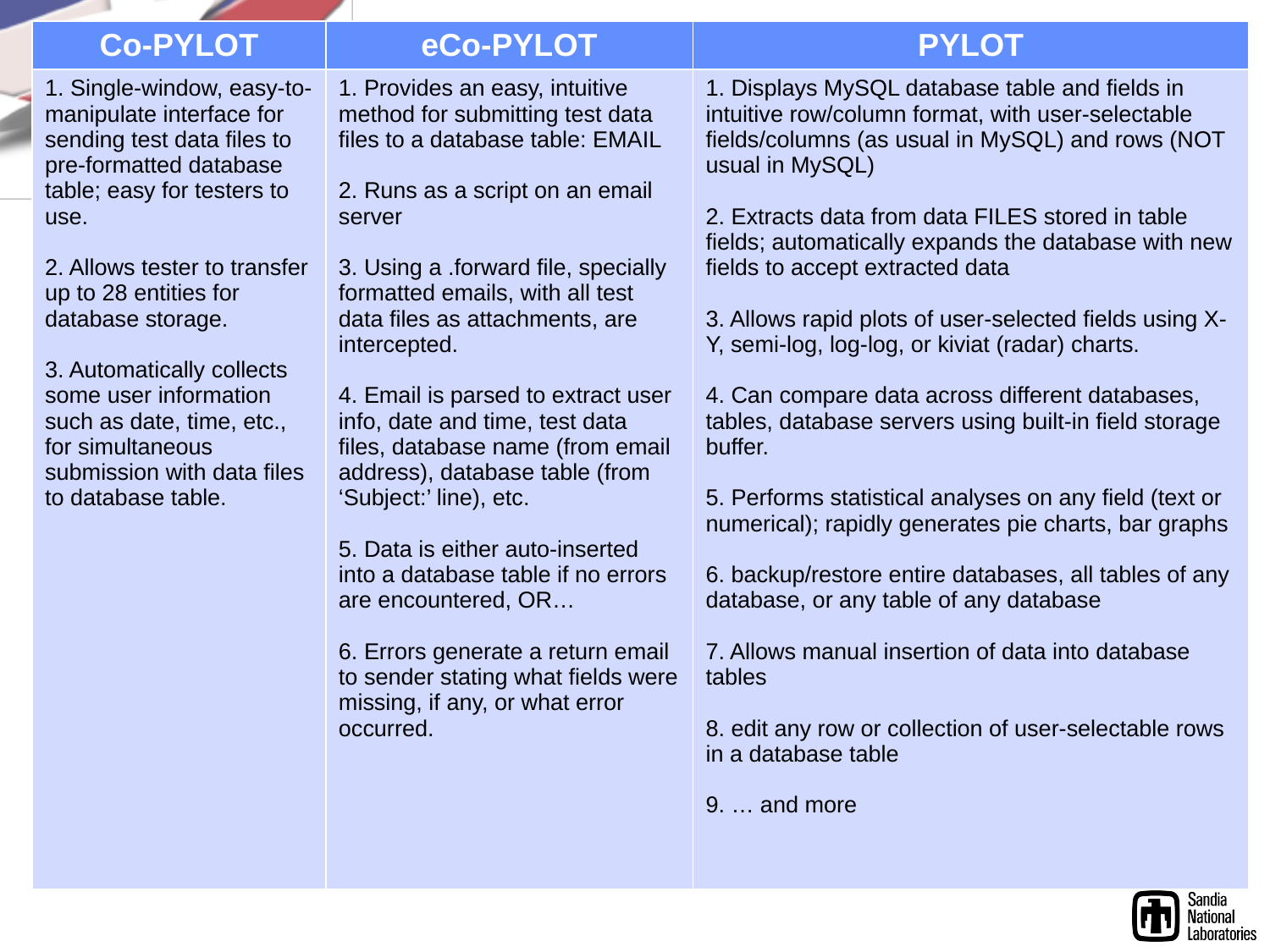

| Co-PYLOT | eCo-PYLOT | PYLOT |
| --- | --- | --- |
| 1. Single-window, easy-to-manipulate interface for sending test data files to pre-formatted database table; easy for testers to use. 2. Allows tester to transfer up to 28 entities for database storage. 3. Automatically collects some user information such as date, time, etc., for simultaneous submission with data files to database table. | 1. Provides an easy, intuitive method for submitting test data files to a database table: EMAIL 2. Runs as a script on an email server 3. Using a .forward file, specially formatted emails, with all test data files as attachments, are intercepted. 4. Email is parsed to extract user info, date and time, test data files, database name (from email address), database table (from ‘Subject:’ line), etc. 5. Data is either auto-inserted into a database table if no errors are encountered, OR… 6. Errors generate a return email to sender stating what fields were missing, if any, or what error occurred. | 1. Displays MySQL database table and fields in intuitive row/column format, with user-selectable fields/columns (as usual in MySQL) and rows (NOT usual in MySQL) 2. Extracts data from data FILES stored in table fields; automatically expands the database with new fields to accept extracted data 3. Allows rapid plots of user-selected fields using X-Y, semi-log, log-log, or kiviat (radar) charts. 4. Can compare data across different databases, tables, database servers using built-in field storage buffer. 5. Performs statistical analyses on any field (text or numerical); rapidly generates pie charts, bar graphs 6. backup/restore entire databases, all tables of any database, or any table of any database 7. Allows manual insertion of data into database tables 8. edit any row or collection of user-selectable rows in a database table 9. … and more |